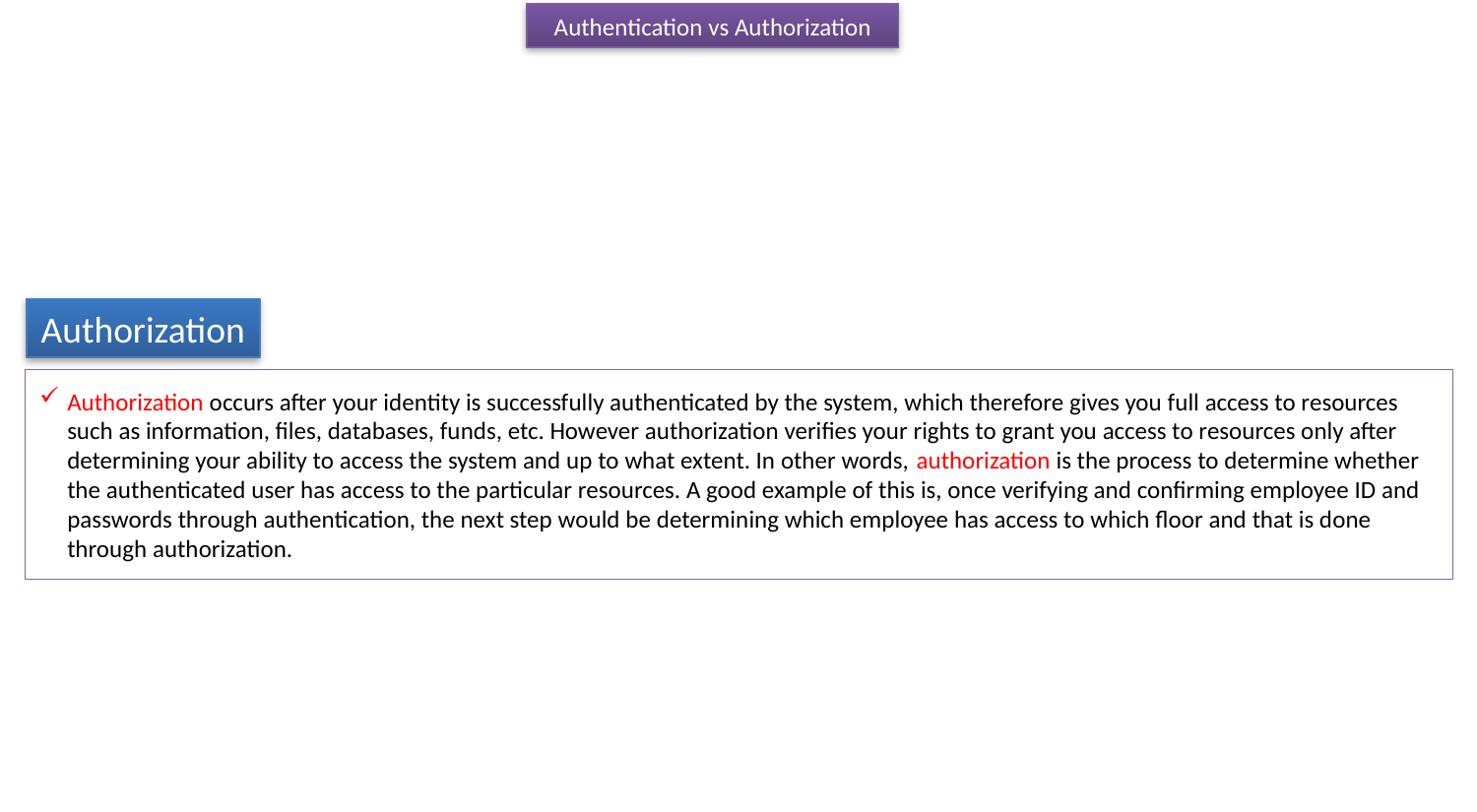

Authentication vs Authorization

Authorization
Authorization occurs after your identity is successfully authenticated by the system, which therefore gives you full access to resources such as information, files, databases, funds, etc. However authorization verifies your rights to grant you access to resources only after determining your ability to access the system and up to what extent. In other words, authorization is the process to determine whether the authenticated user has access to the particular resources. A good example of this is, once verifying and confirming employee ID and passwords through authentication, the next step would be determining which employee has access to which floor and that is done through authorization.